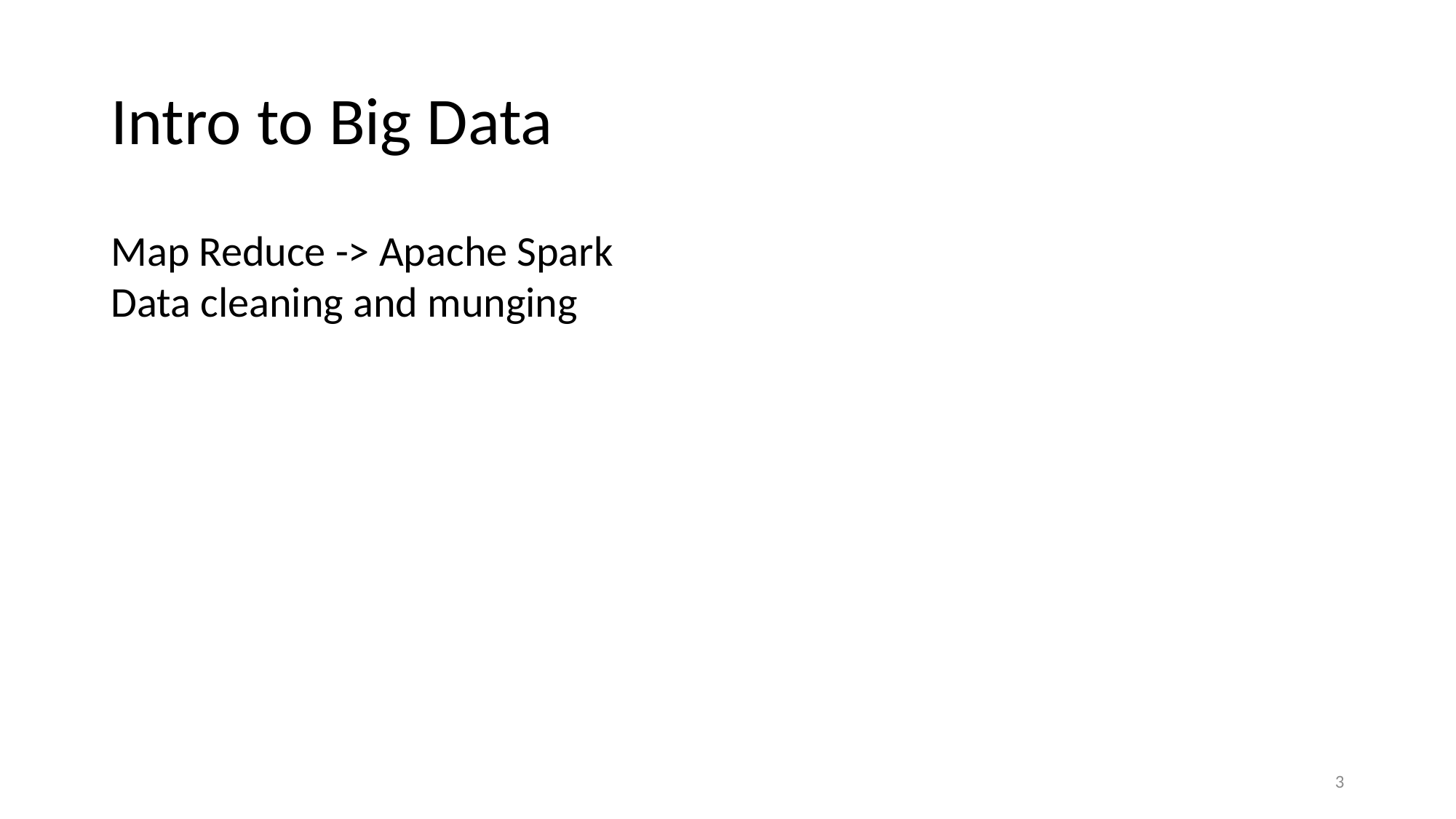

# Intro to Big Data
Map Reduce -> Apache Spark
Data cleaning and munging
3